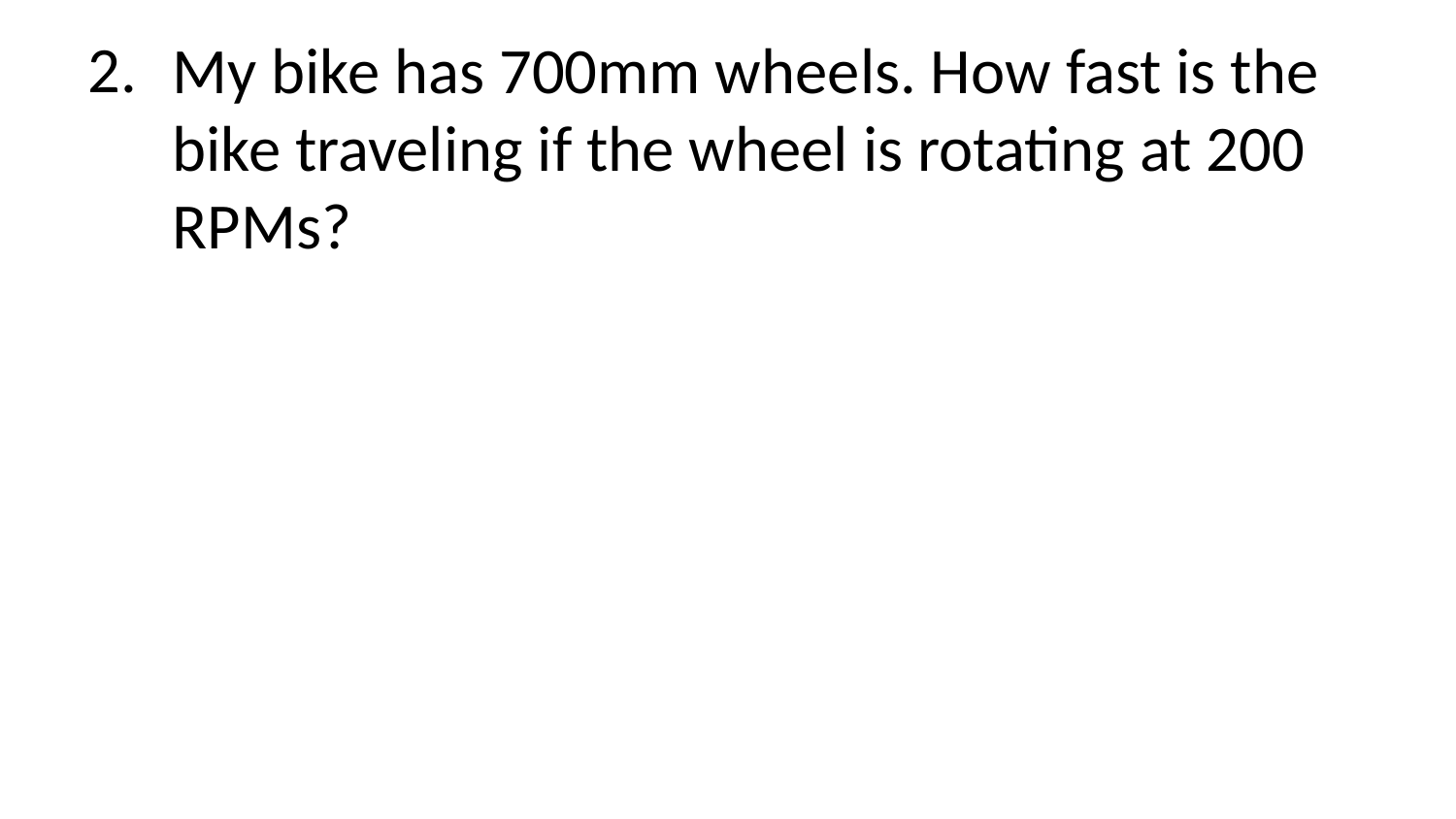

2.
My bike has 700mm wheels. How fast is the bike traveling if the wheel is rotating at 200 RPMs?